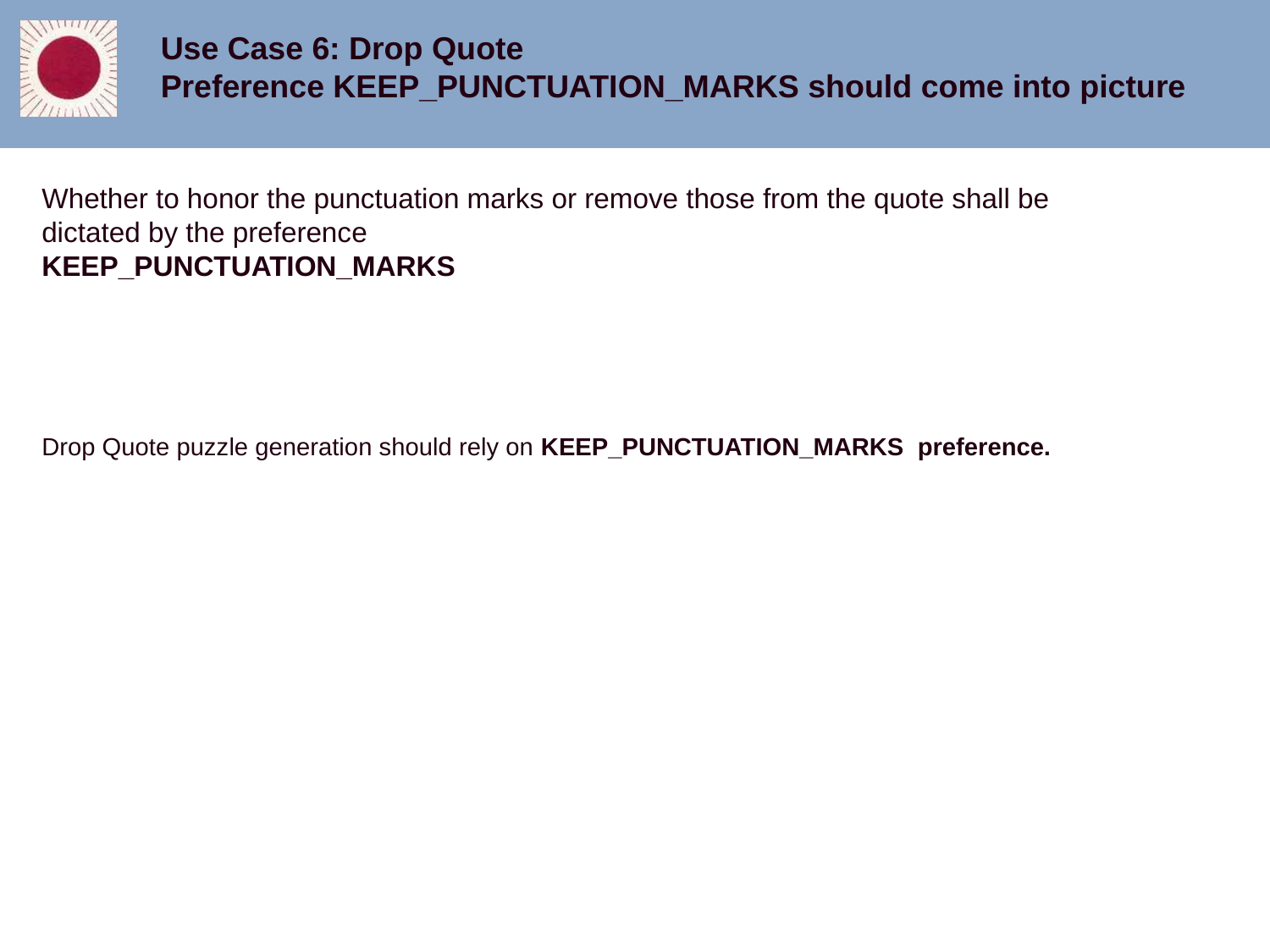

Use Case 6: Drop Quote
Preference KEEP_PUNCTUATION_MARKS should come into picture

Whether to honor the punctuation marks or remove those from the quote shall be dictated by the preference
KEEP_PUNCTUATION_MARKS
Drop Quote puzzle generation should rely on KEEP_PUNCTUATION_MARKS  preference.